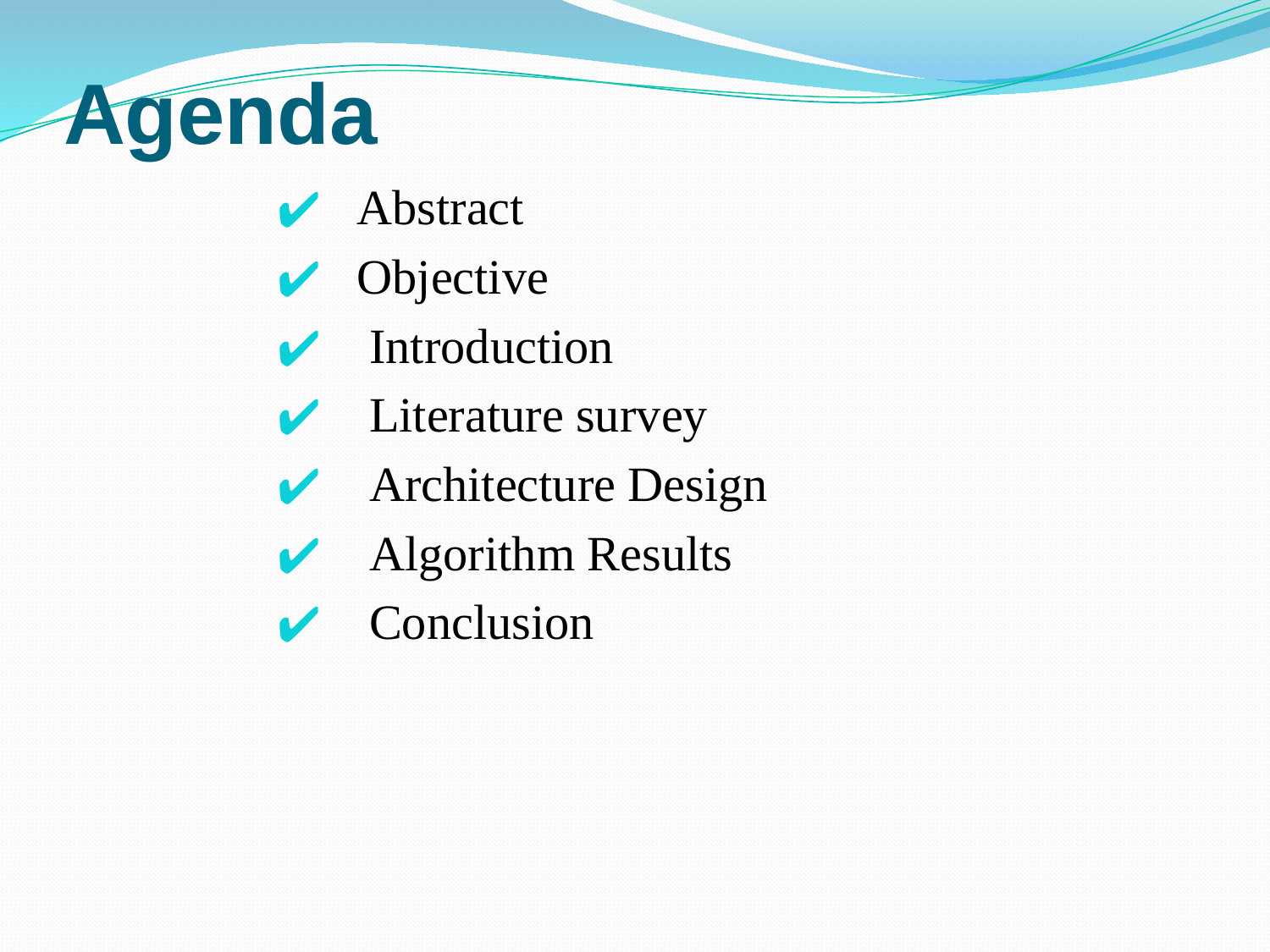

# Agenda
   Abstract
   Objective
    Introduction
    Literature survey
    Architecture Design
    Algorithm Results
    Conclusion